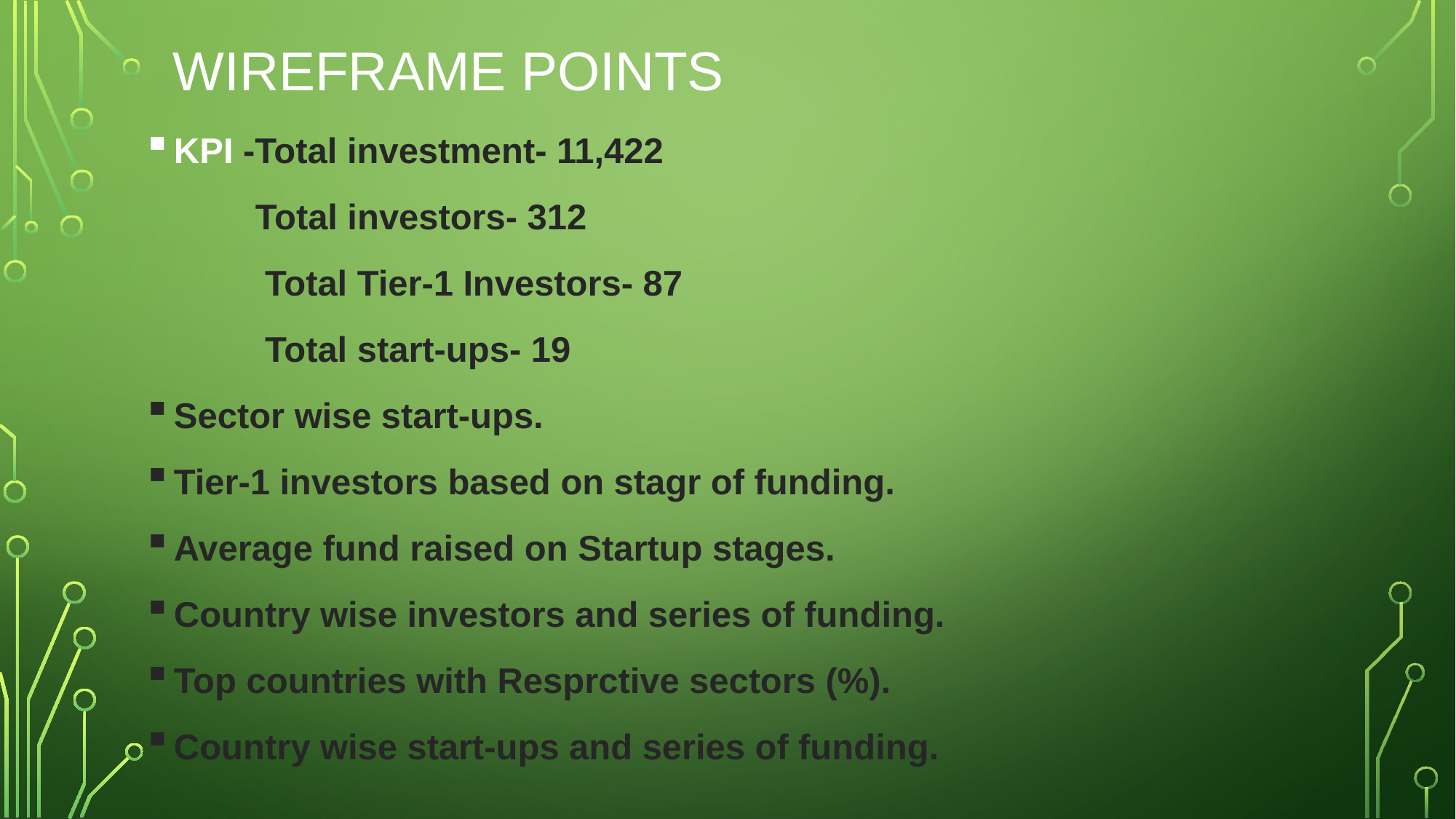

# Wireframe points
KPI -Total investment- 11,422
           Total investors- 312
            Total Tier-1 Investors- 87
            Total start-ups- 19
Sector wise start-ups.
Tier-1 investors based on stagr of funding.
Average fund raised on Startup stages.
Country wise investors and series of funding.
Top countries with Resprctive sectors (%).
Country wise start-ups and series of funding.